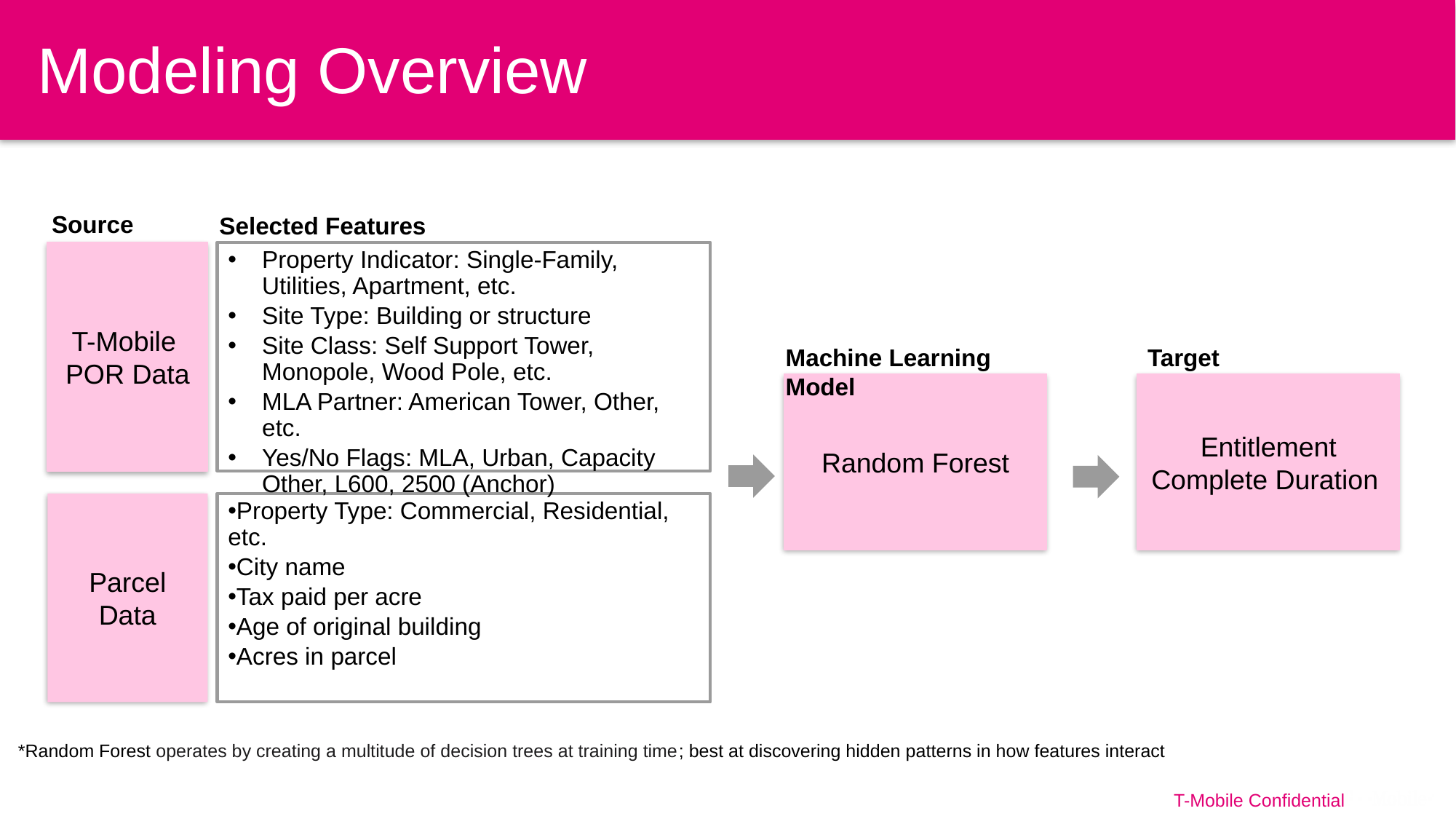

# Modeling Overview
Source
Selected Features
T-Mobile
POR Data
Property Indicator: Single-Family, Utilities, Apartment, etc.
Site Type: Building or structure
Site Class: Self Support Tower, Monopole, Wood Pole, etc.
MLA Partner: American Tower, Other, etc.
Yes/No Flags: MLA, Urban, Capacity Other, L600, 2500 (Anchor)

Target
Machine Learning Model
Random Forest
Entitlement Complete Duration

Parcel Data
Property Type: Commercial, Residential, etc.
City name
Tax paid per acre
Age of original building
Acres in parcel
*Random Forest operates by creating a multitude of decision trees at training time; best at discovering hidden patterns in how features interact